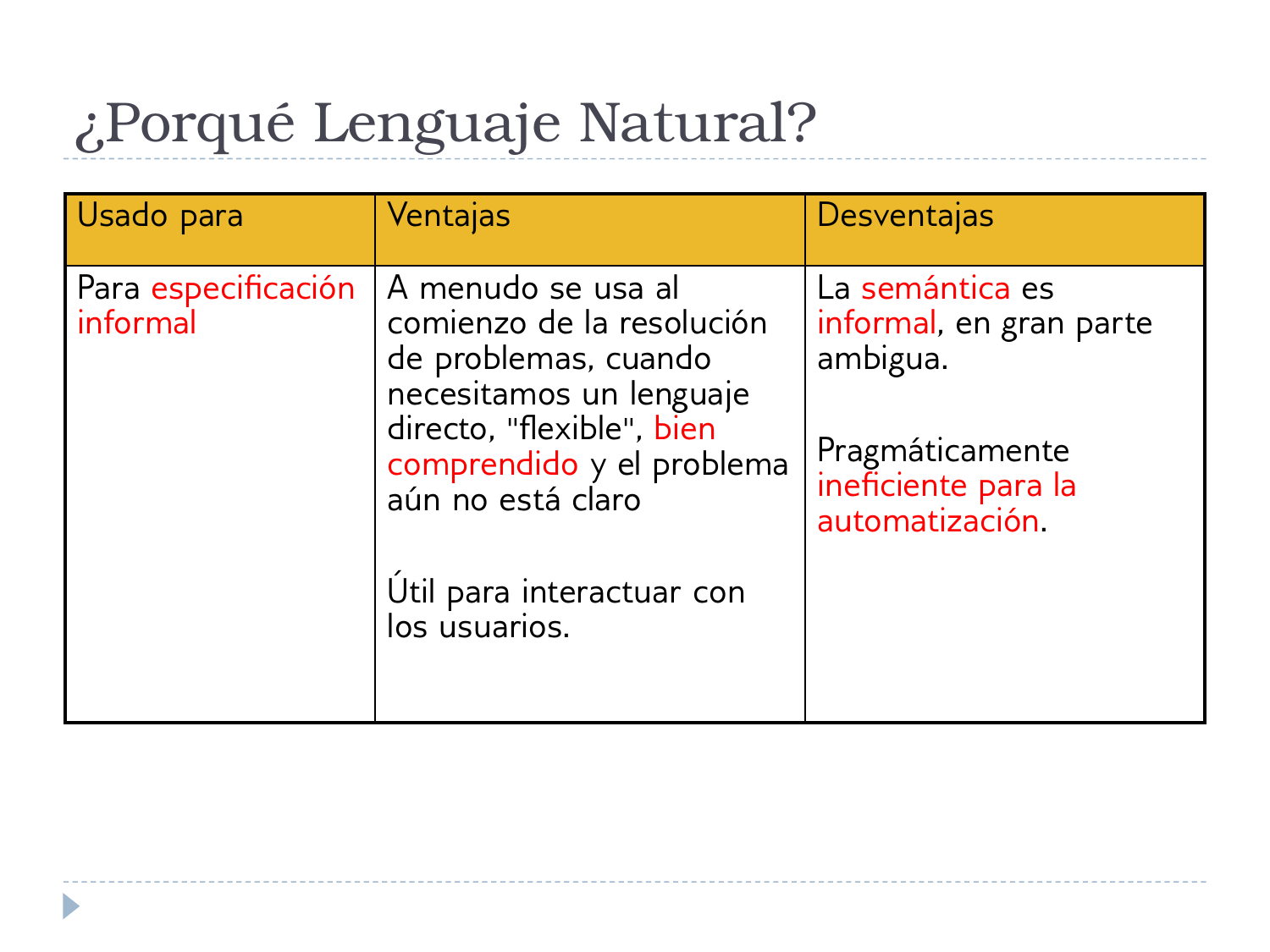

# ¿Porqué Lenguaje Natural?
| Usado para | Ventajas | Desventajas |
| --- | --- | --- |
| Para especificación informal | A menudo se usa al comienzo de la resolución de problemas, cuando necesitamos un lenguaje directo, "flexible", bien comprendido y el problema aún no está claro Útil para interactuar con los usuarios. | La semántica es informal, en gran parte ambigua. Pragmáticamente ineficiente para la automatización. |